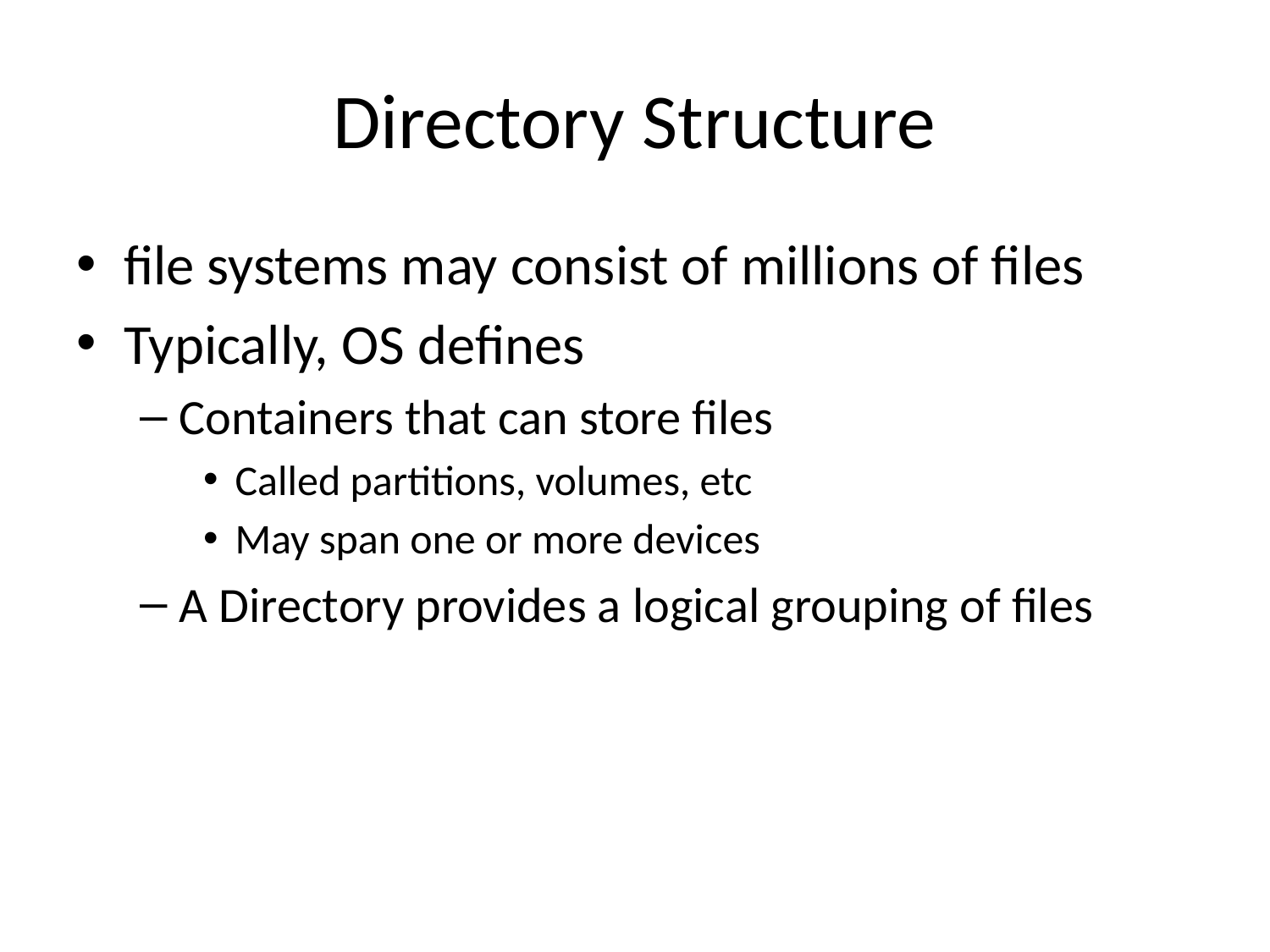

# Directory Structure
file systems may consist of millions of files
Typically, OS defines
Containers that can store files
Called partitions, volumes, etc
May span one or more devices
A Directory provides a logical grouping of files